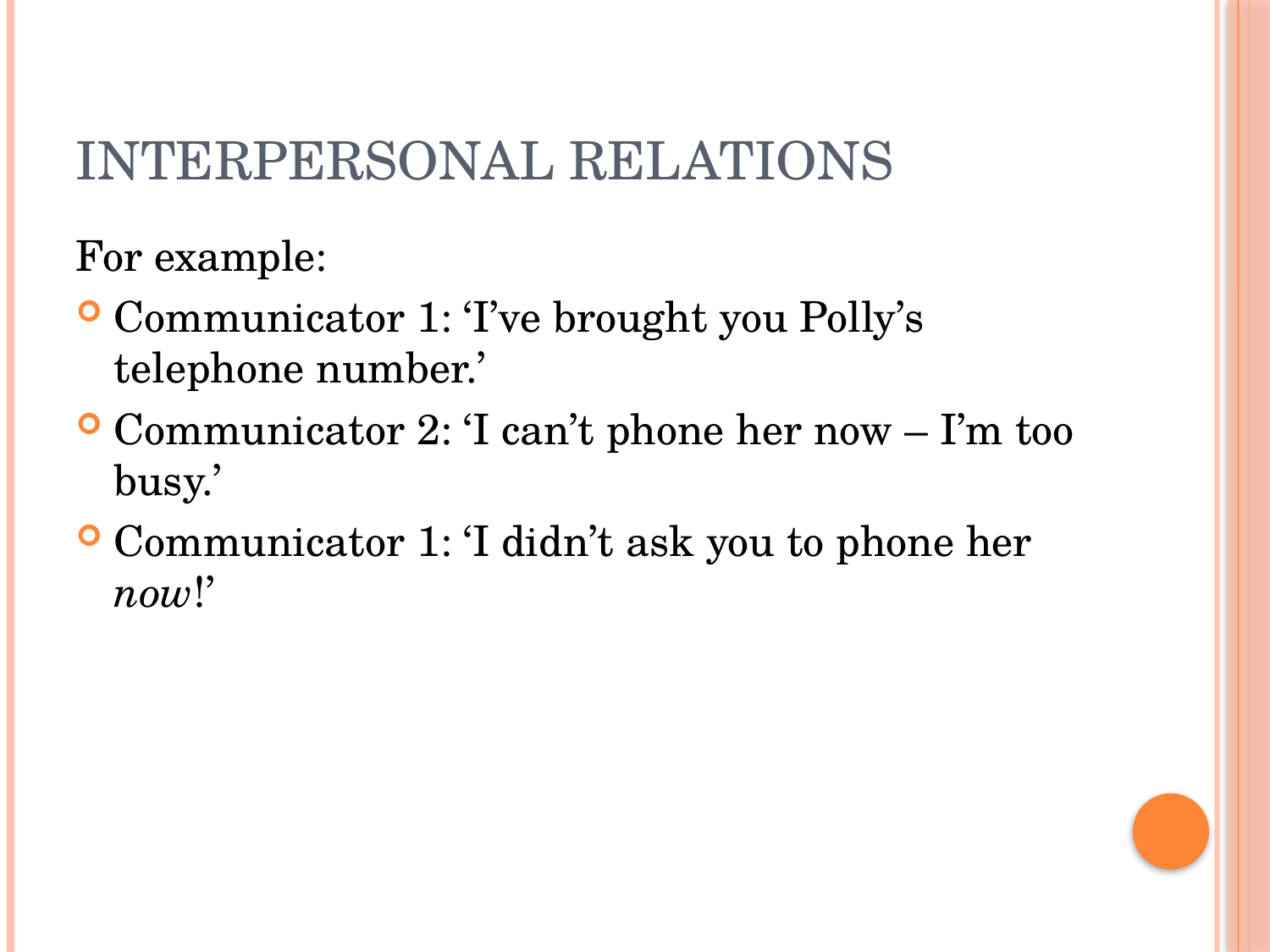

# Interpersonal Relations
For example:
Communicator 1: ‘I’ve brought you Polly’s telephone number.’
Communicator 2: ‘I can’t phone her now – I’m too busy.’
Communicator 1: ‘I didn’t ask you to phone her now!’